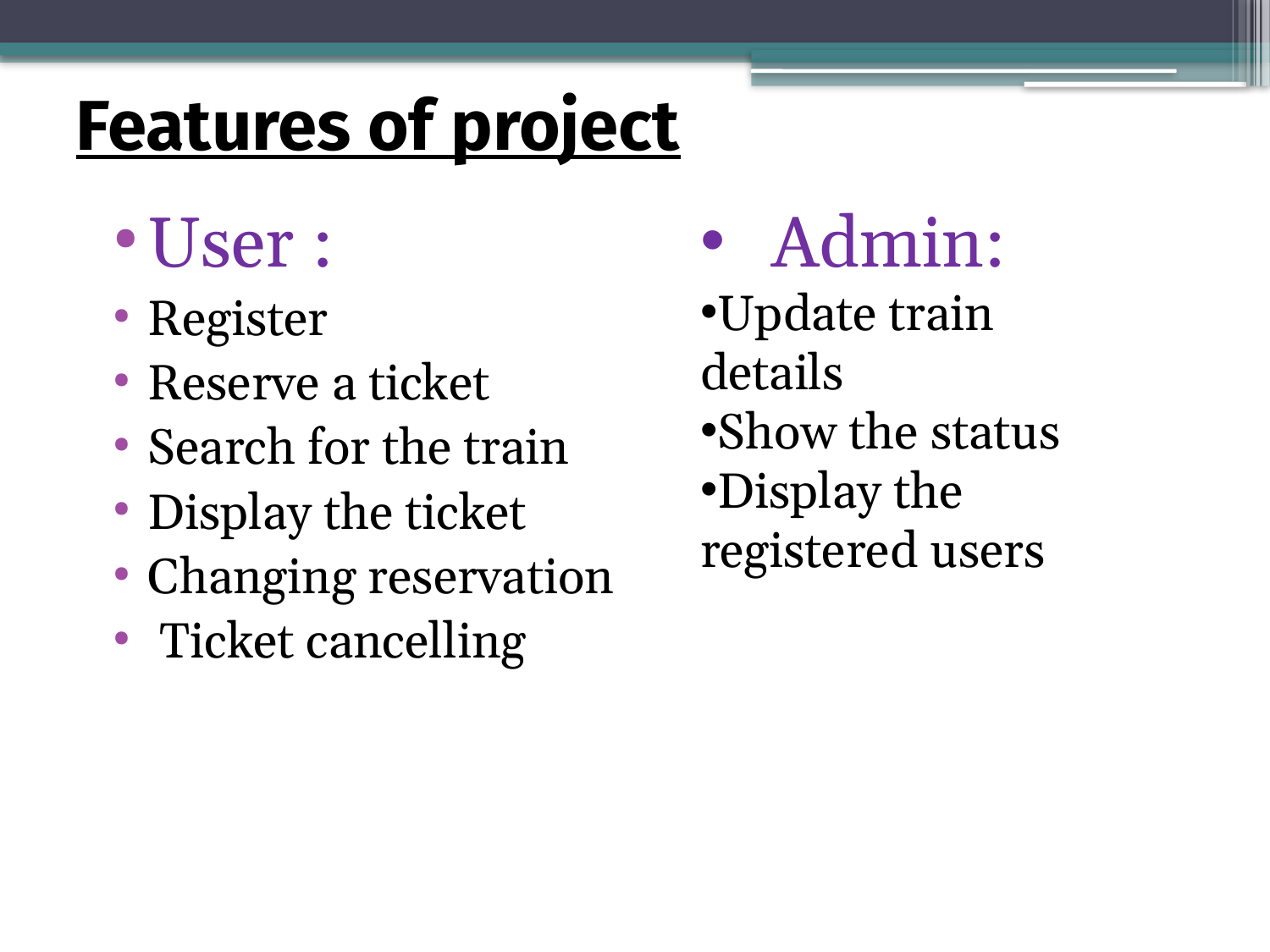

# Features of project
User :
Register
Reserve a ticket
Search for the train
Display the ticket
Changing reservation
 Ticket cancelling

Admin:
Update train details
Show the status
Display the registered users